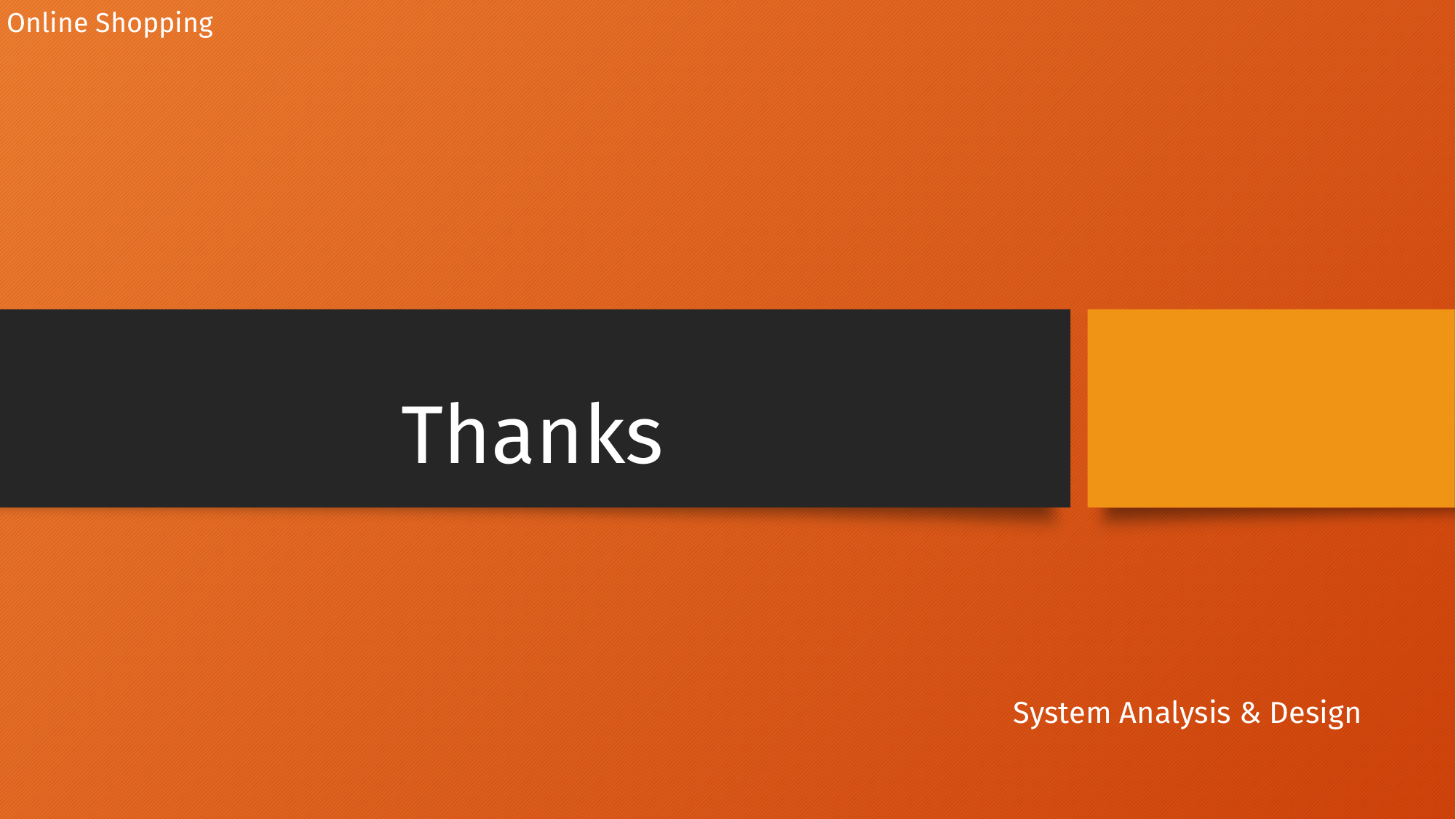

Online Shopping
# Thanks
System Analysis & Design